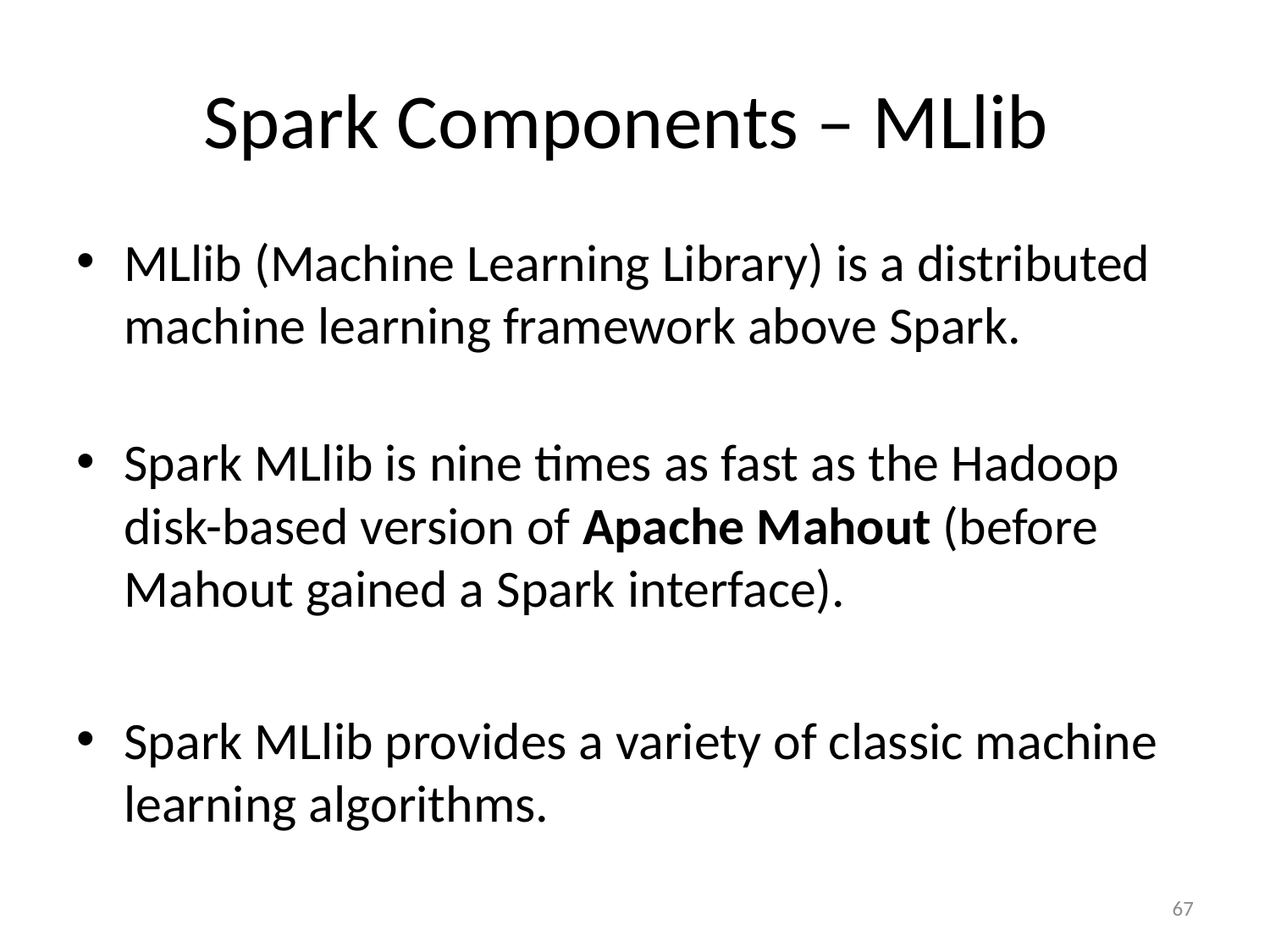

# Spark Components – MLlib
MLlib (Machine Learning Library) is a distributed machine learning framework above Spark.

Spark MLlib is nine times as fast as the Hadoop disk-based version of Apache Mahout (before Mahout gained a Spark interface).

Spark MLlib provides a variety of classic machine learning algorithms.

67